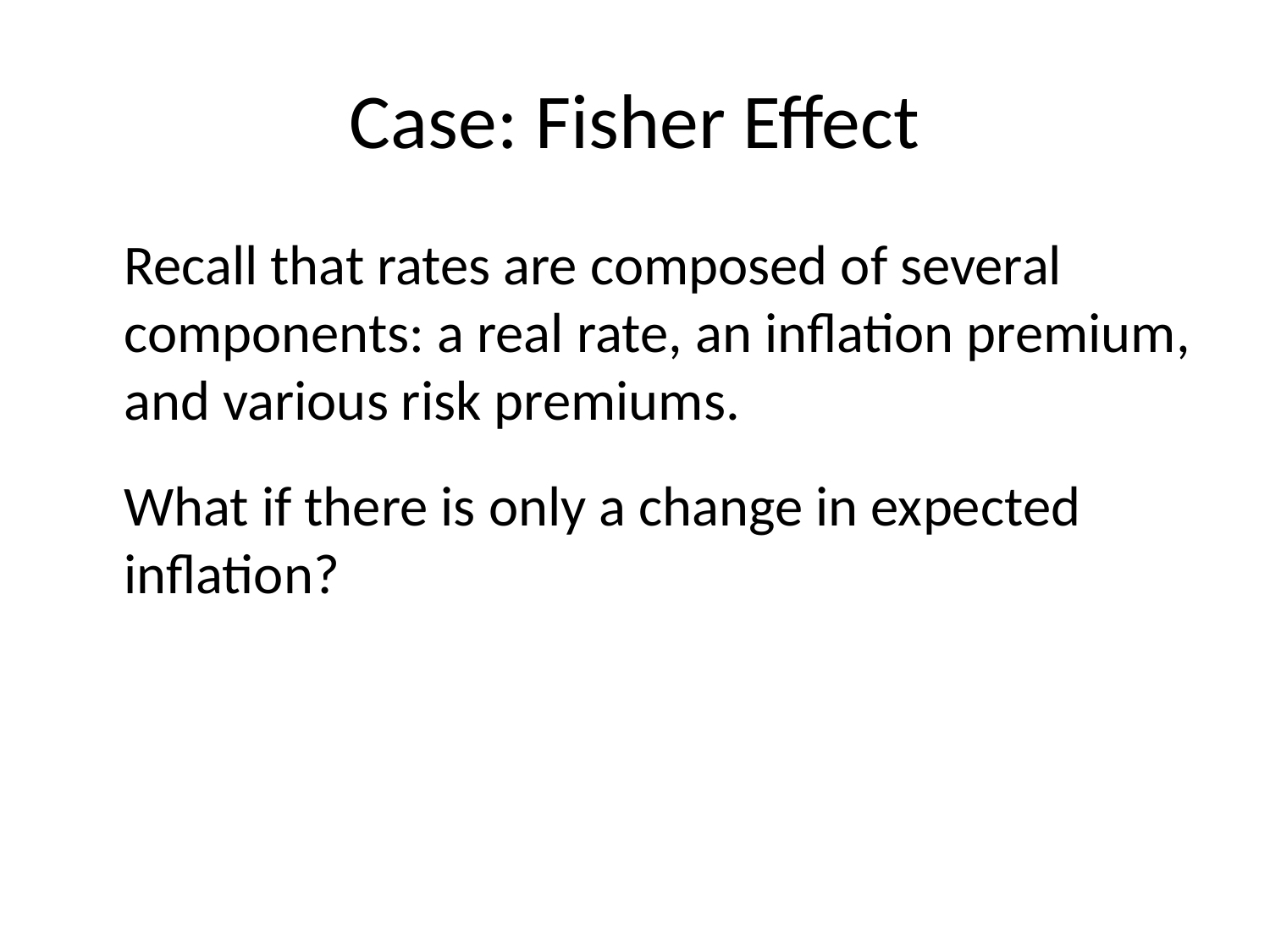

Case: Fisher Effect
	Recall that rates are composed of several components: a real rate, an inflation premium, and various risk premiums.

	What if there is only a change in expected inflation?